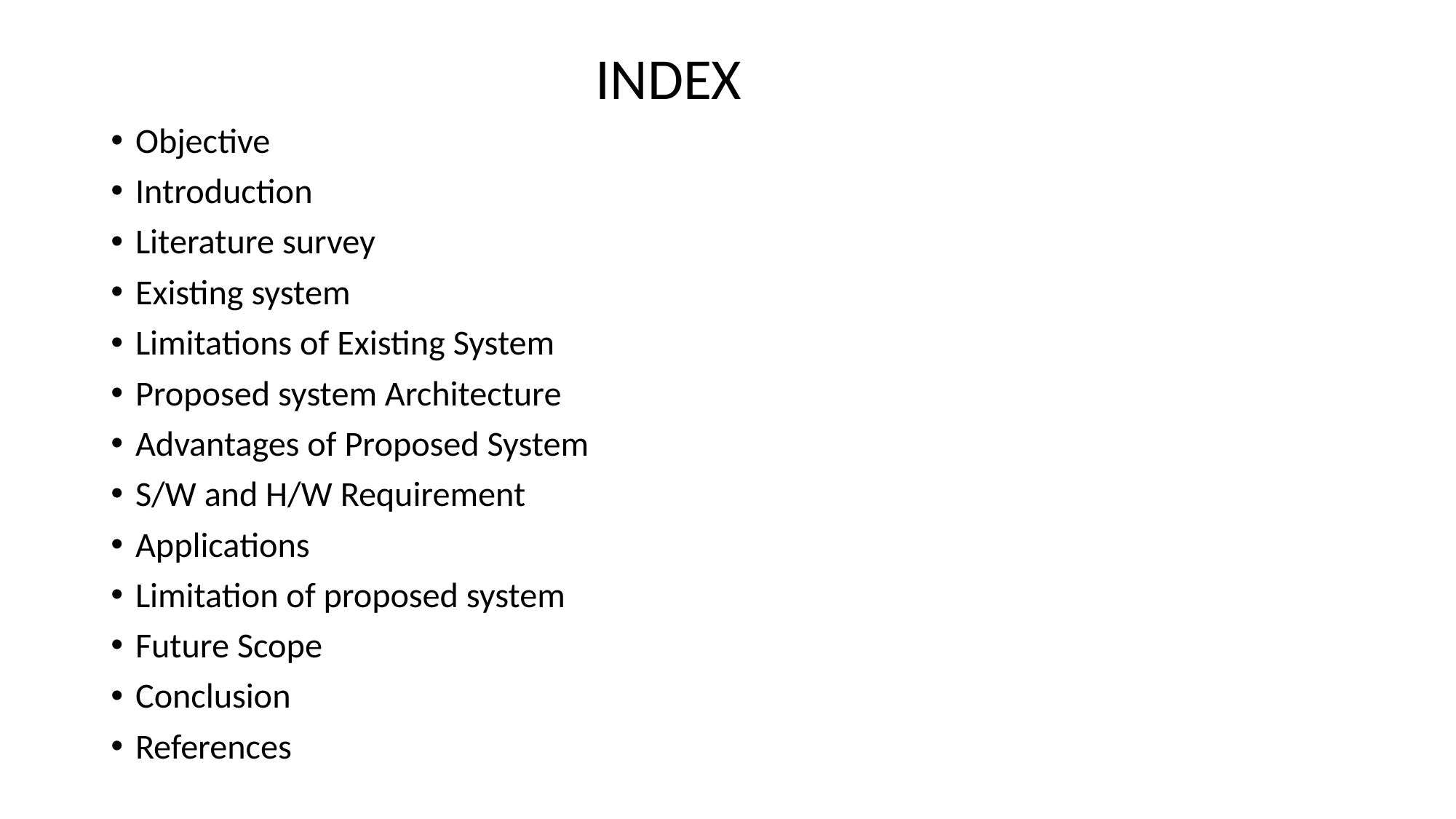

# INDEX
Objective
Introduction
Literature survey
Existing system
Limitations of Existing System
Proposed system Architecture
Advantages of Proposed System
S/W and H/W Requirement
Applications
Limitation of proposed system
Future Scope
Conclusion
References